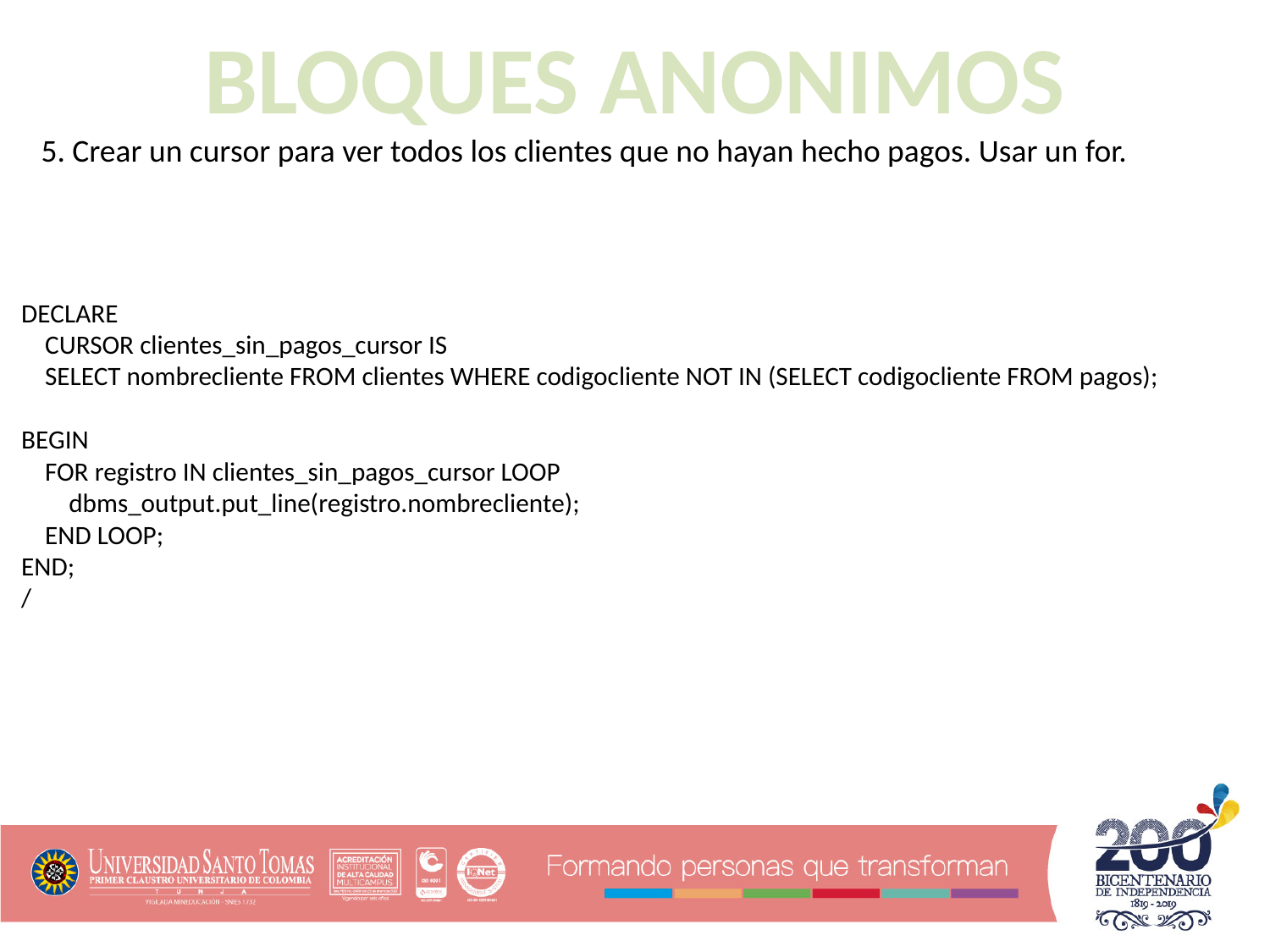

BLOQUES ANONIMOS
5. Crear un cursor para ver todos los clientes que no hayan hecho pagos. Usar un for.
DECLARE
    CURSOR clientes_sin_pagos_cursor IS
    SELECT nombrecliente FROM clientes WHERE codigocliente NOT IN (SELECT codigocliente FROM pagos);

BEGIN
    FOR registro IN clientes_sin_pagos_cursor LOOP
        dbms_output.put_line(registro.nombrecliente);
    END LOOP;
END;
/